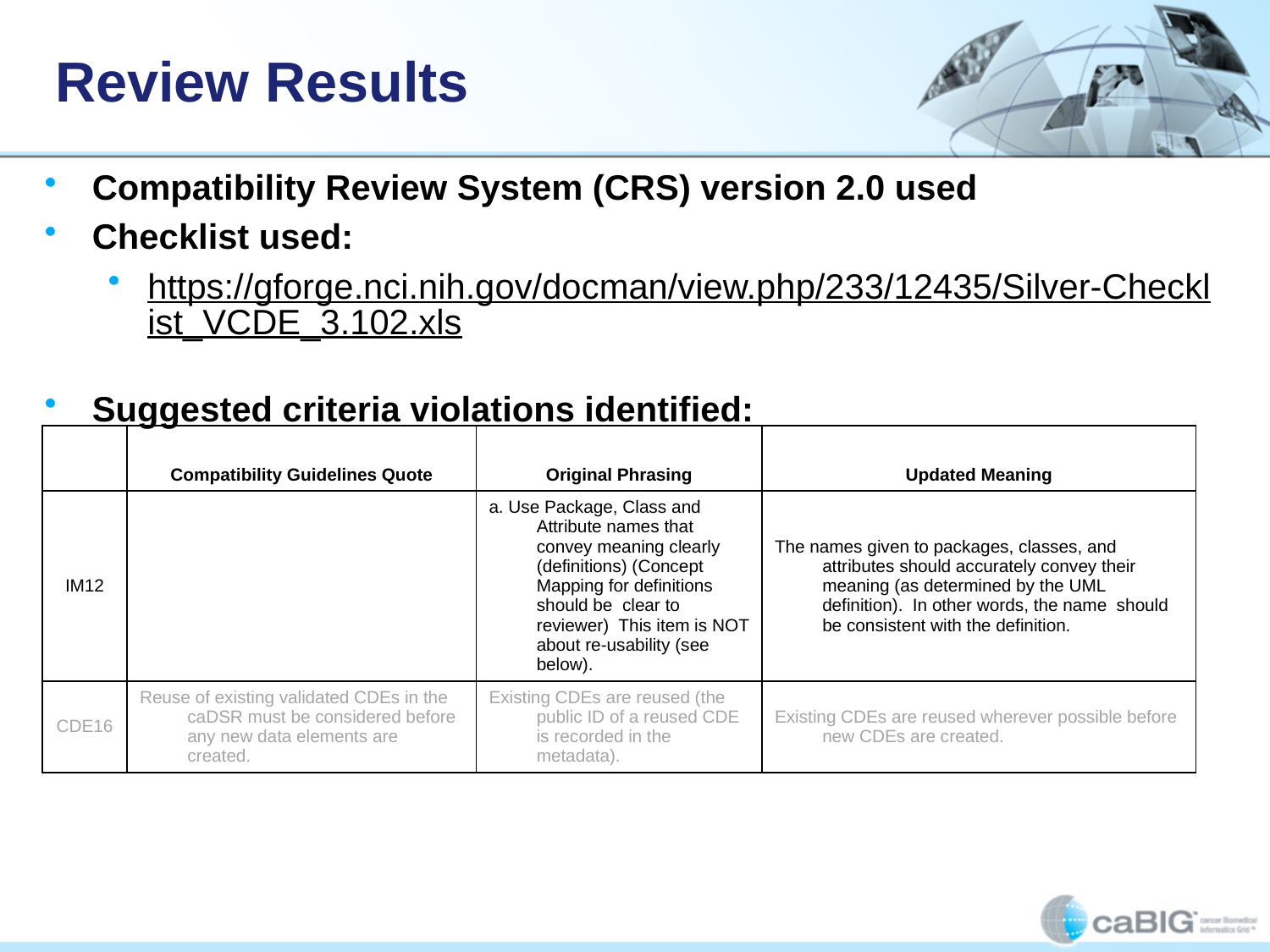

# Review Results
Compatibility Review System (CRS) version 2.0 used
Checklist used:
https://gforge.nci.nih.gov/docman/view.php/233/12435/Silver-Checklist_VCDE_3.102.xls
Suggested criteria violations identified:

|  | Compatibility Guidelines Quote | Original Phrasing | Updated Meaning |
| --- | --- | --- | --- |
| IM12 |  | a. Use Package, Class and Attribute names that convey meaning clearly (definitions) (Concept Mapping for definitions should be clear to reviewer) This item is NOT about re-usability (see below). | The names given to packages, classes, and attributes should accurately convey their meaning (as determined by the UML definition). In other words, the name should be consistent with the definition. |
| CDE16 | Reuse of existing validated CDEs in the caDSR must be considered before any new data elements are created. | Existing CDEs are reused (the public ID of a reused CDE is recorded in the metadata). | Existing CDEs are reused wherever possible before new CDEs are created. |